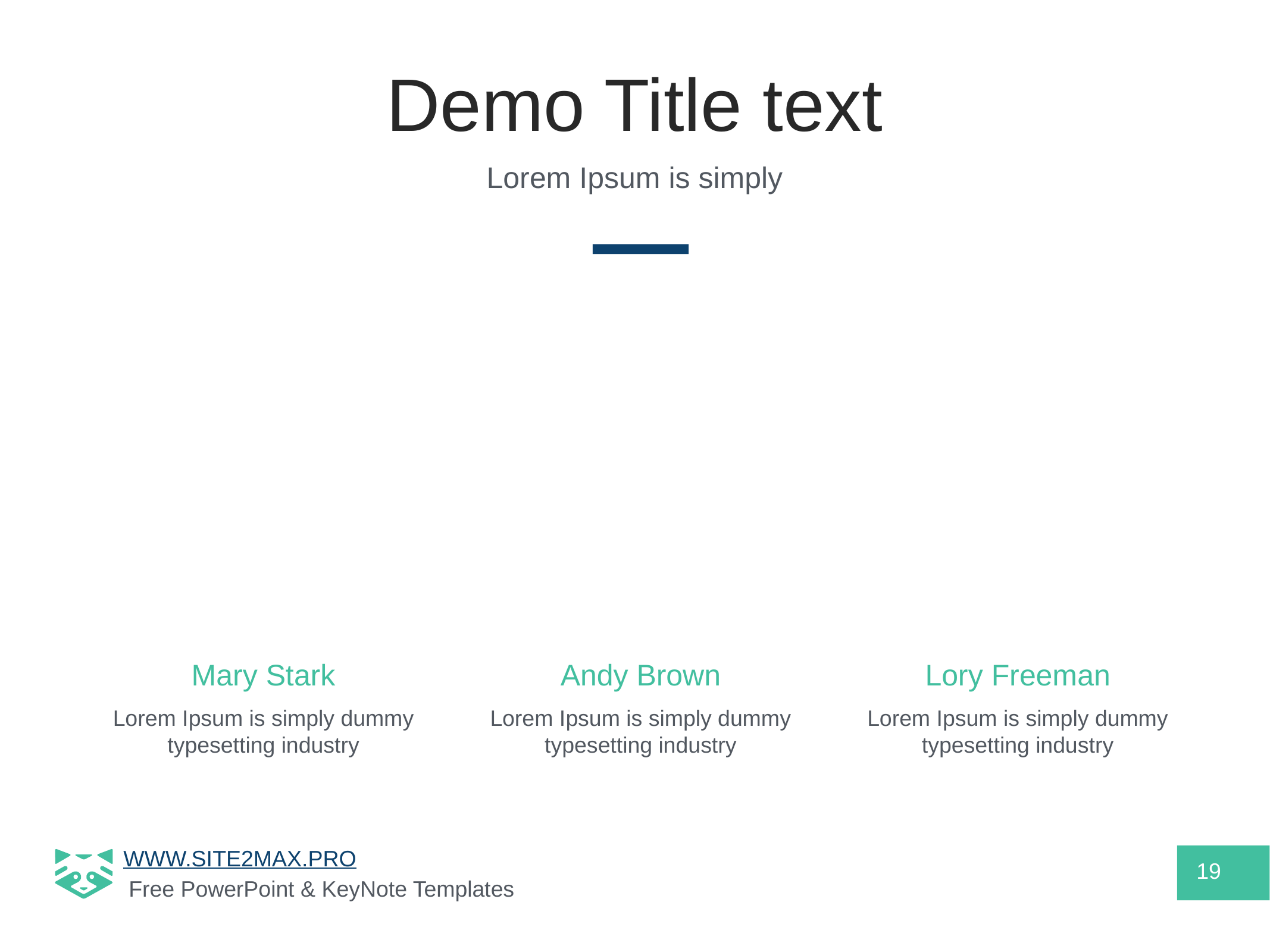

# Demo Title text
Lorem Ipsum is simply

Mary Stark
Andy Brown
Lory Freeman
Lorem Ipsum is simply dummy typesetting industry
Lorem Ipsum is simply dummy typesetting industry
Lorem Ipsum is simply dummy typesetting industry
19